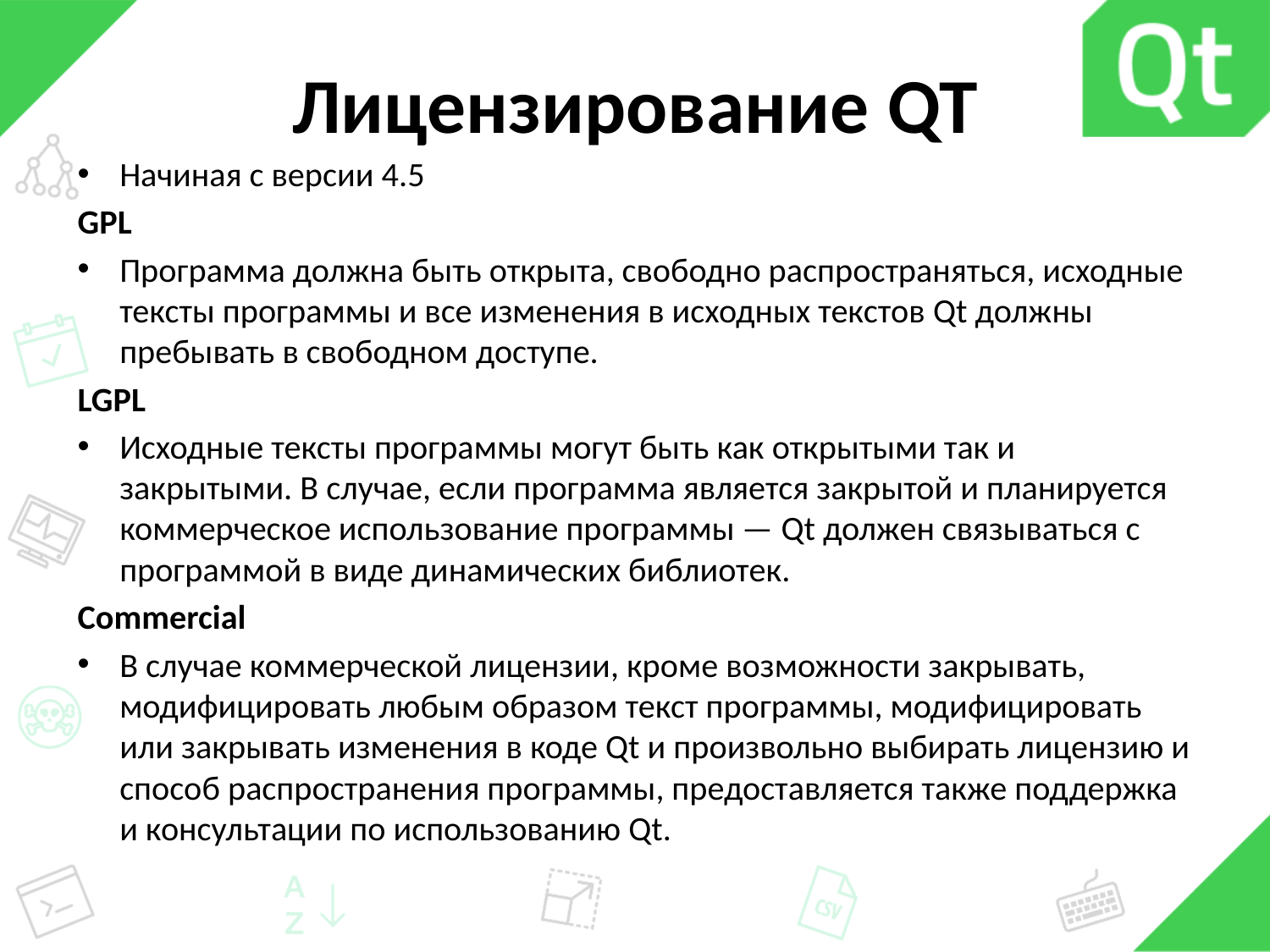

# Лицензирование QT
Начиная с версии 4.5
GPL
Программа должна быть открыта, свободно распространяться, исходные тексты программы и все изменения в исходных текстов Qt должны пребывать в свободном доступе.
LGPL
Исходные тексты программы могут быть как открытыми так и закрытыми. В случае, если программа является закрытой и планируется коммерческое использование программы — Qt должен связываться с программой в виде динамических библиотек.
Commercial
В случае коммерческой лицензии, кроме возможности закрывать, модифицировать любым образом текст программы, модифицировать или закрывать изменения в коде Qt и произвольно выбирать лицензию и способ распространения программы, предоставляется также поддержка и консультации по использованию Qt.